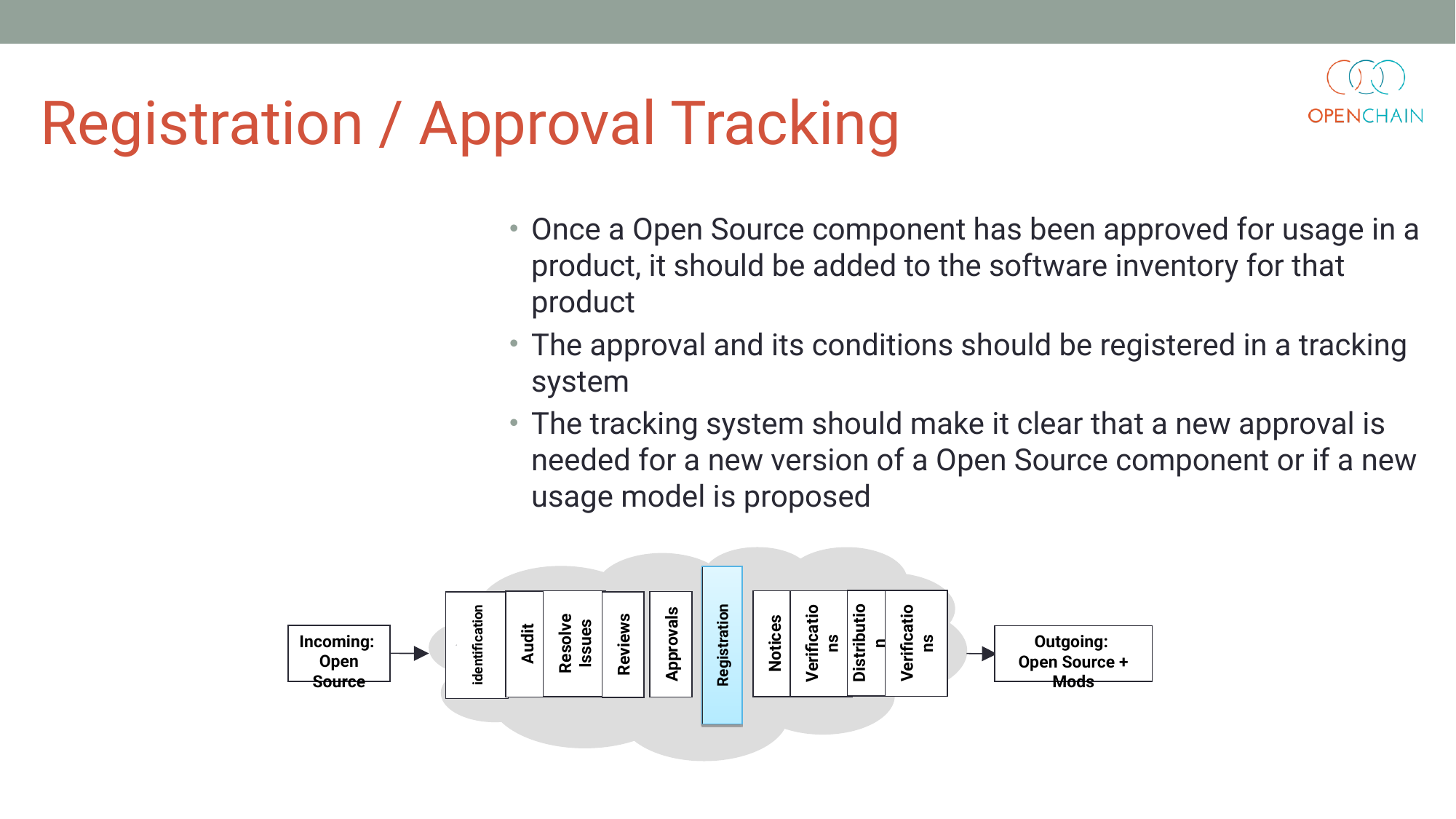

Registration / Approval Tracking
Once a Open Source component has been approved for usage in a product, it should be added to the software inventory for that product
The approval and its conditions should be registered in a tracking system
The tracking system should make it clear that a new approval is needed for a new version of a Open Source component or if a new usage model is proposed

Verifications
Resolve Issues
Verifications
identification
Distribution
Notices
Audit
Approvals
Reviews
Registration
Incoming:
Open Source
Outgoing:
Open Source + Mods